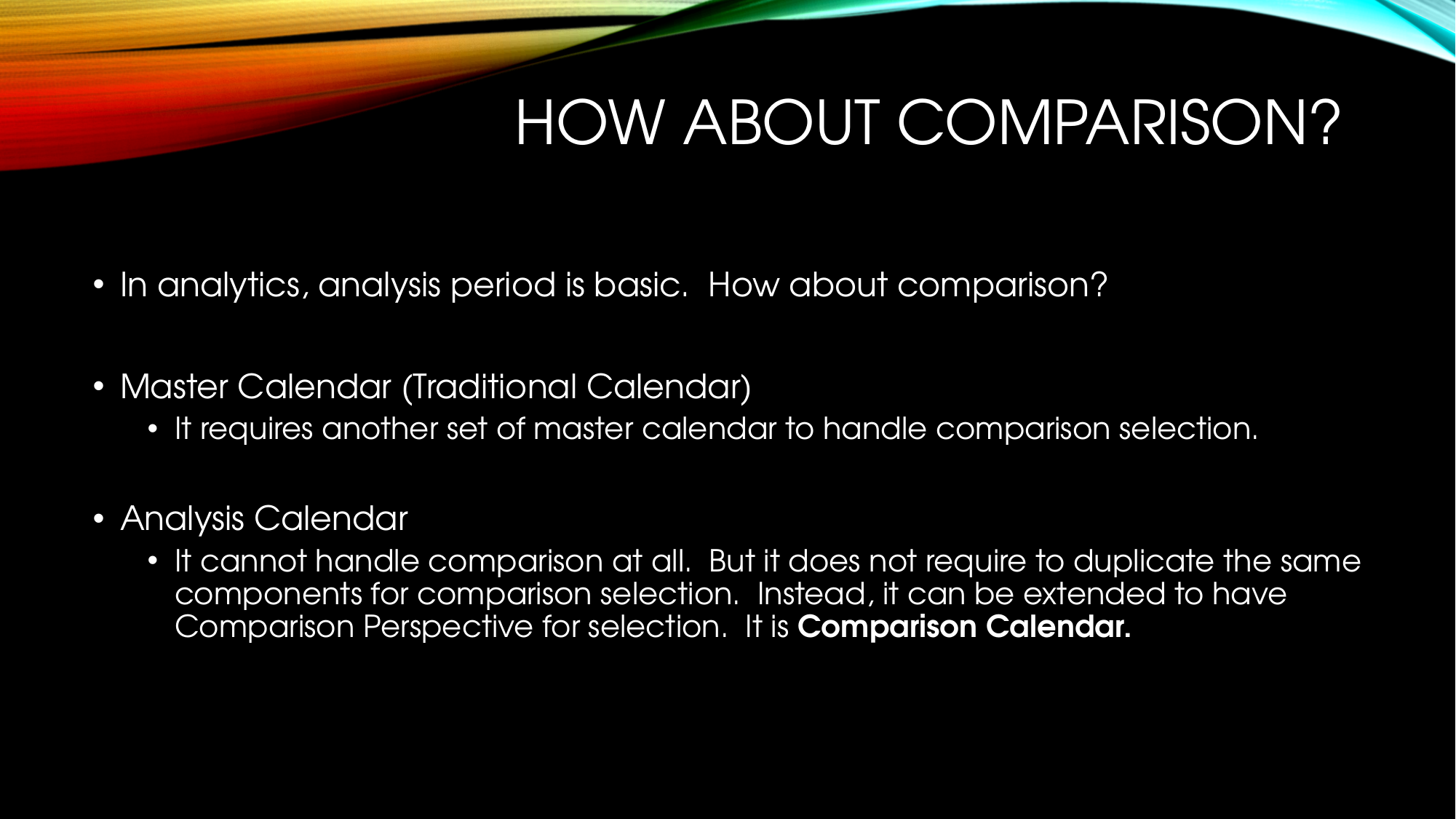

# How about Comparison?
In analytics, analysis period is basic.  How about comparison?

Master Calendar (Traditional Calendar)
It requires another set of master calendar to handle comparison selection.

Analysis Calendar
It cannot handle comparison at all.  But it does not require to duplicate the same components for comparison selection.  Instead, it can be extended to have Comparison Perspective for selection.  It is Comparison Calendar.